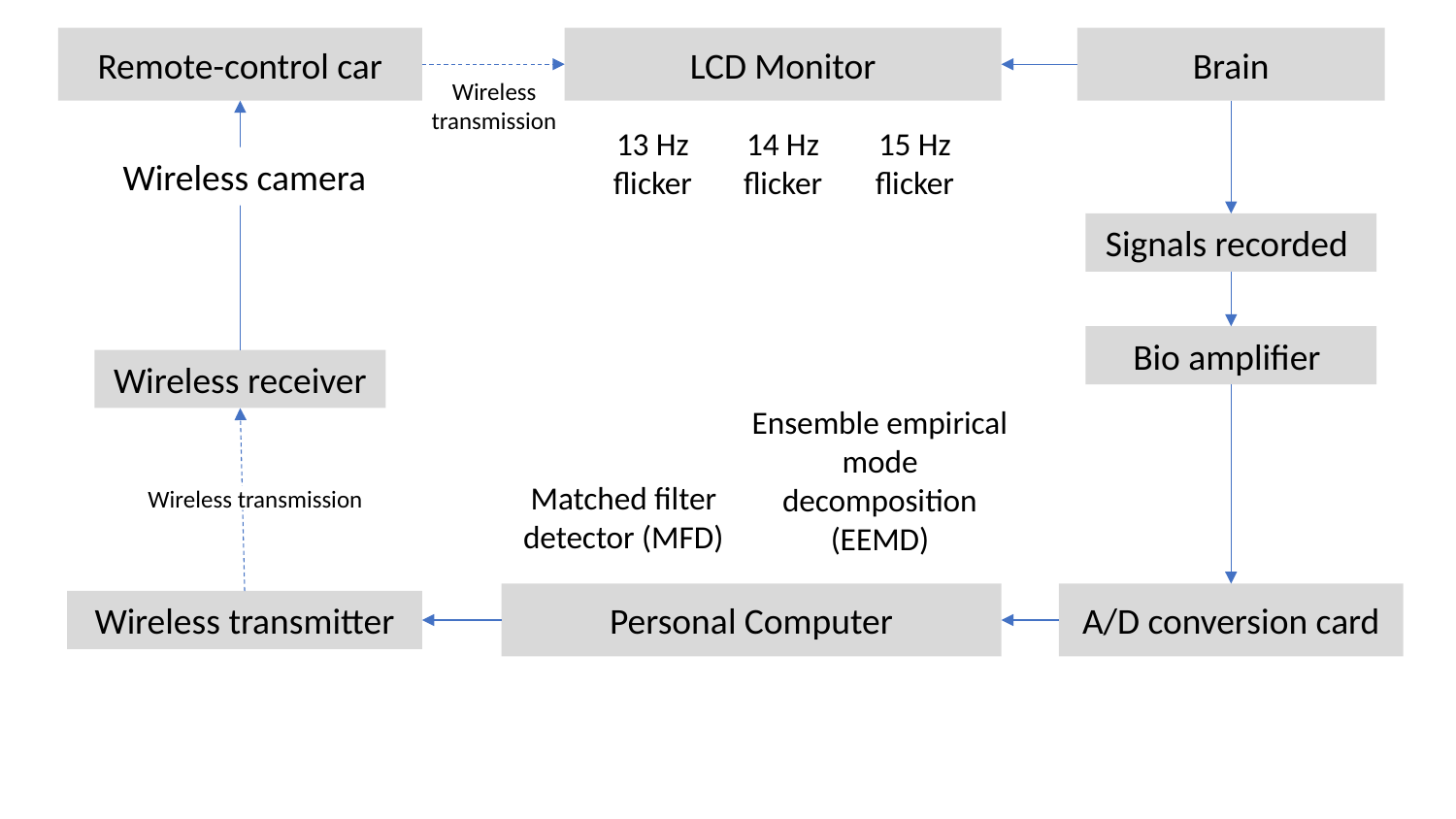

Remote-control car
LCD Monitor
Brain
Wireless transmission
13 Hz flicker
14 Hz flicker
15 Hz flicker
Wireless camera
Signals recorded
Bio amplifier
Wireless receiver
Ensemble empirical mode decomposition (EEMD)
Wireless transmission
Matched filter detector (MFD)
Personal Computer
A/D conversion card
Wireless transmitter